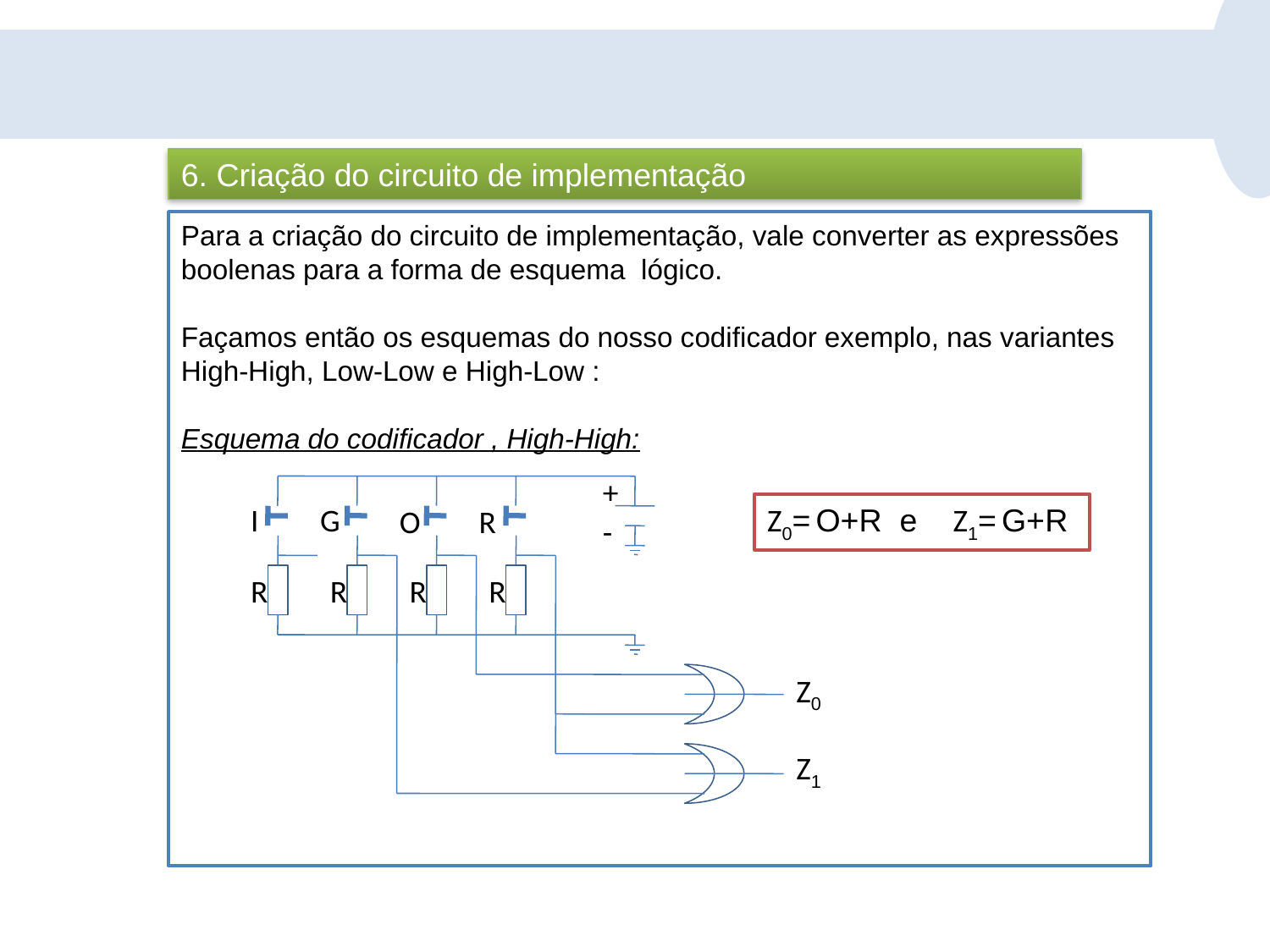

6. Criação do circuito de implementação

Para a criação do circuito de implementação, vale converter as expressões
boolenas para a forma de esquema  lógico.

Façamos então os esquemas do nosso codificador exemplo, nas variantes
High-High, Low-Low e High-Low :

Esquema do codificador , High-High:

+
I
G
Z0= O+R  e    Z1= G+R
O
R
-

R

R
R
R

Z0
Z1